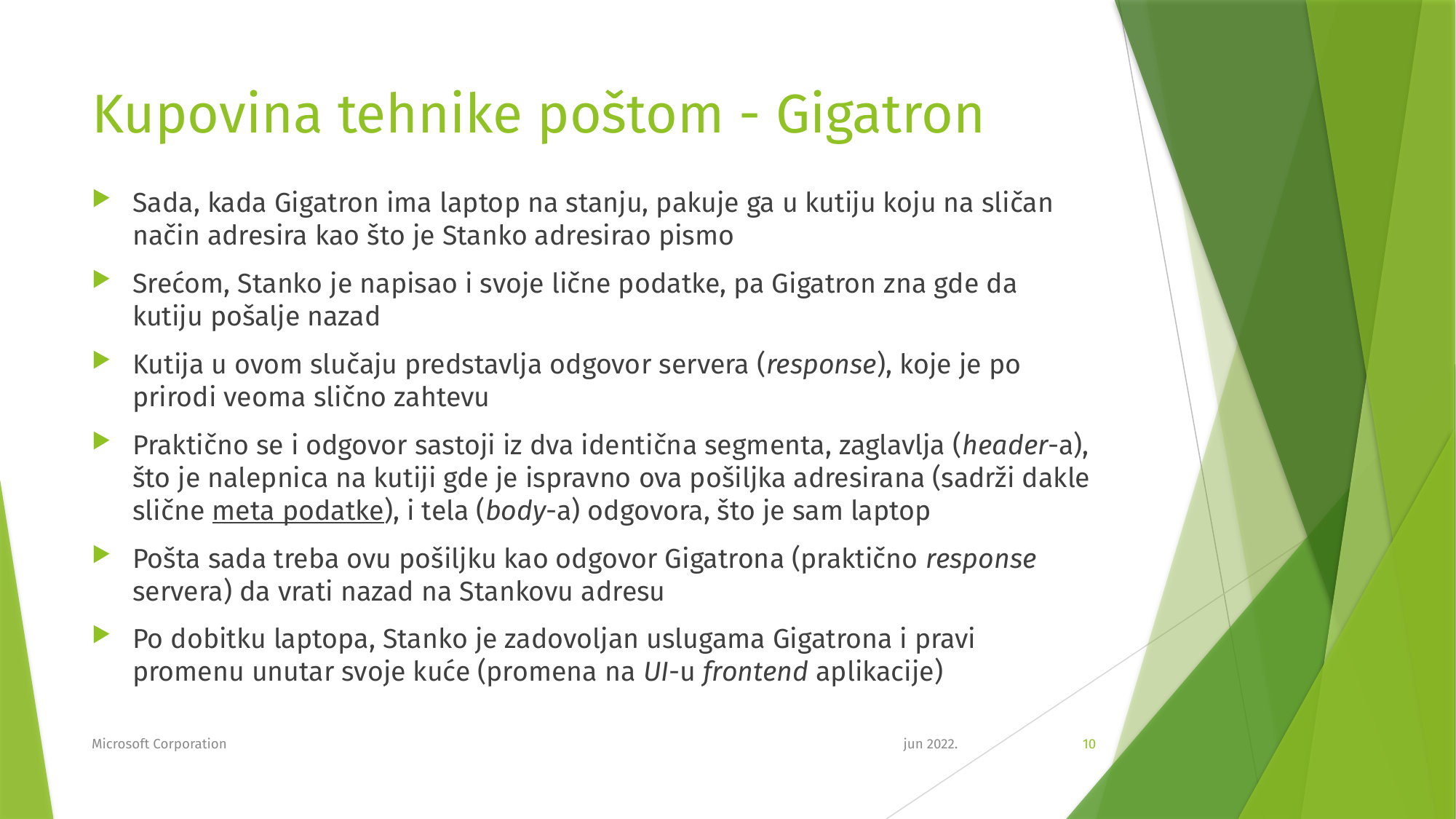

# Kupovina tehnike poštom - Gigatron
Sada, kada Gigatron ima laptop na stanju, pakuje ga u kutiju koju na sličan način adresira kao što je Stanko adresirao pismo
Srećom, Stanko je napisao i svoje lične podatke, pa Gigatron zna gde da kutiju pošalje nazad
Kutija u ovom slučaju predstavlja odgovor servera (response), koje je po prirodi veoma slično zahtevu
Praktično se i odgovor sastoji iz dva identična segmenta, zaglavlja (header-a), što je nalepnica na kutiji gde je ispravno ova pošiljka adresirana (sadrži dakle slične meta podatke), i tela (body-a) odgovora, što je sam laptop
Pošta sada treba ovu pošiljku kao odgovor Gigatrona (praktično response servera) da vrati nazad na Stankovu adresu
Po dobitku laptopa, Stanko je zadovoljan uslugama Gigatrona i pravi promenu unutar svoje kuće (promena na UI-u frontend aplikacije)
Microsoft Corporation
jun 2022.
10